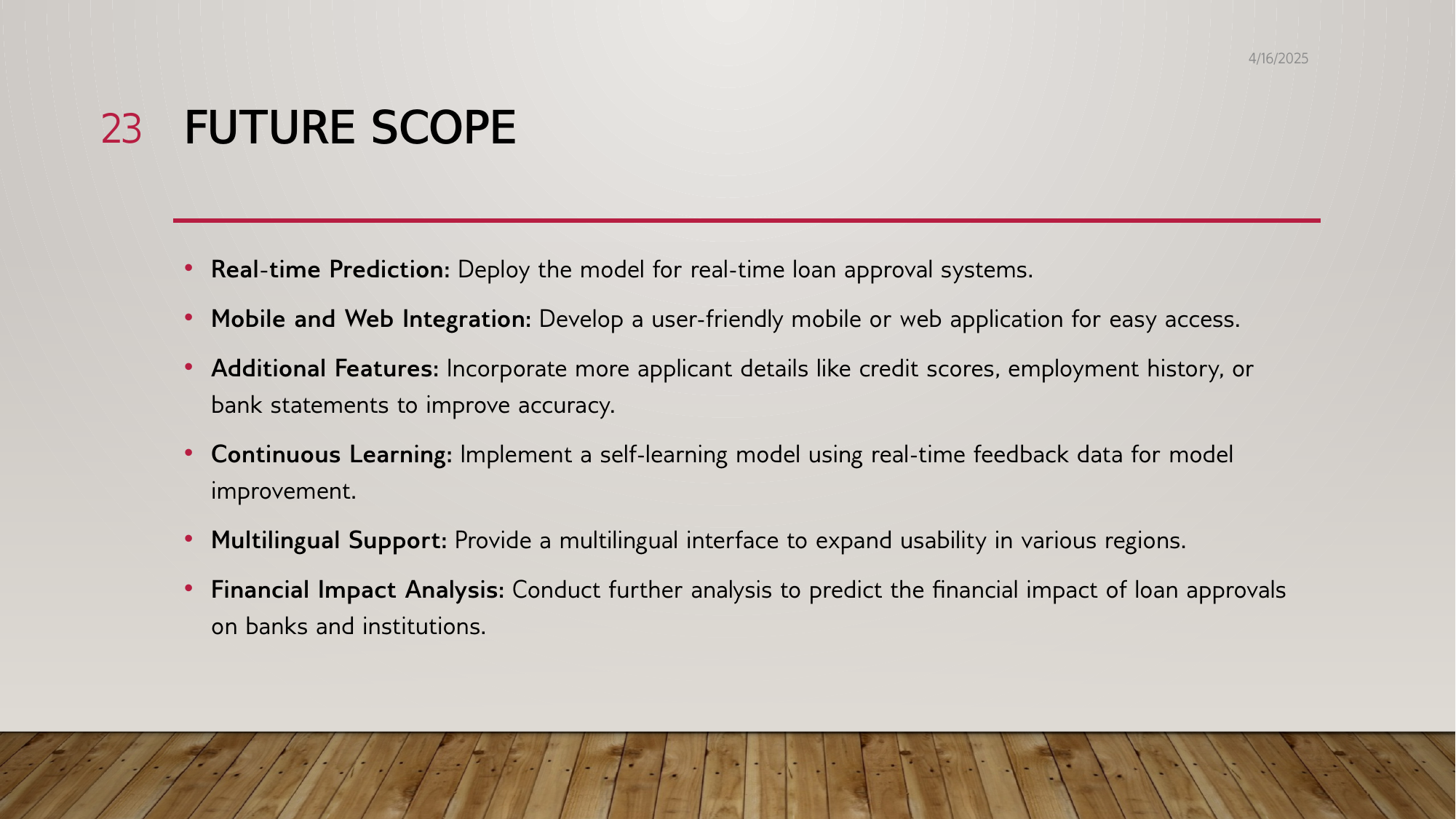

4/16/2025
23
# Future Scope
Real-time Prediction: Deploy the model for real-time loan approval systems.
Mobile and Web Integration: Develop a user-friendly mobile or web application for easy access.
Additional Features: Incorporate more applicant details like credit scores, employment history, or bank statements to improve accuracy.
Continuous Learning: Implement a self-learning model using real-time feedback data for model improvement.
Multilingual Support: Provide a multilingual interface to expand usability in various regions.
Financial Impact Analysis: Conduct further analysis to predict the financial impact of loan approvals on banks and institutions.